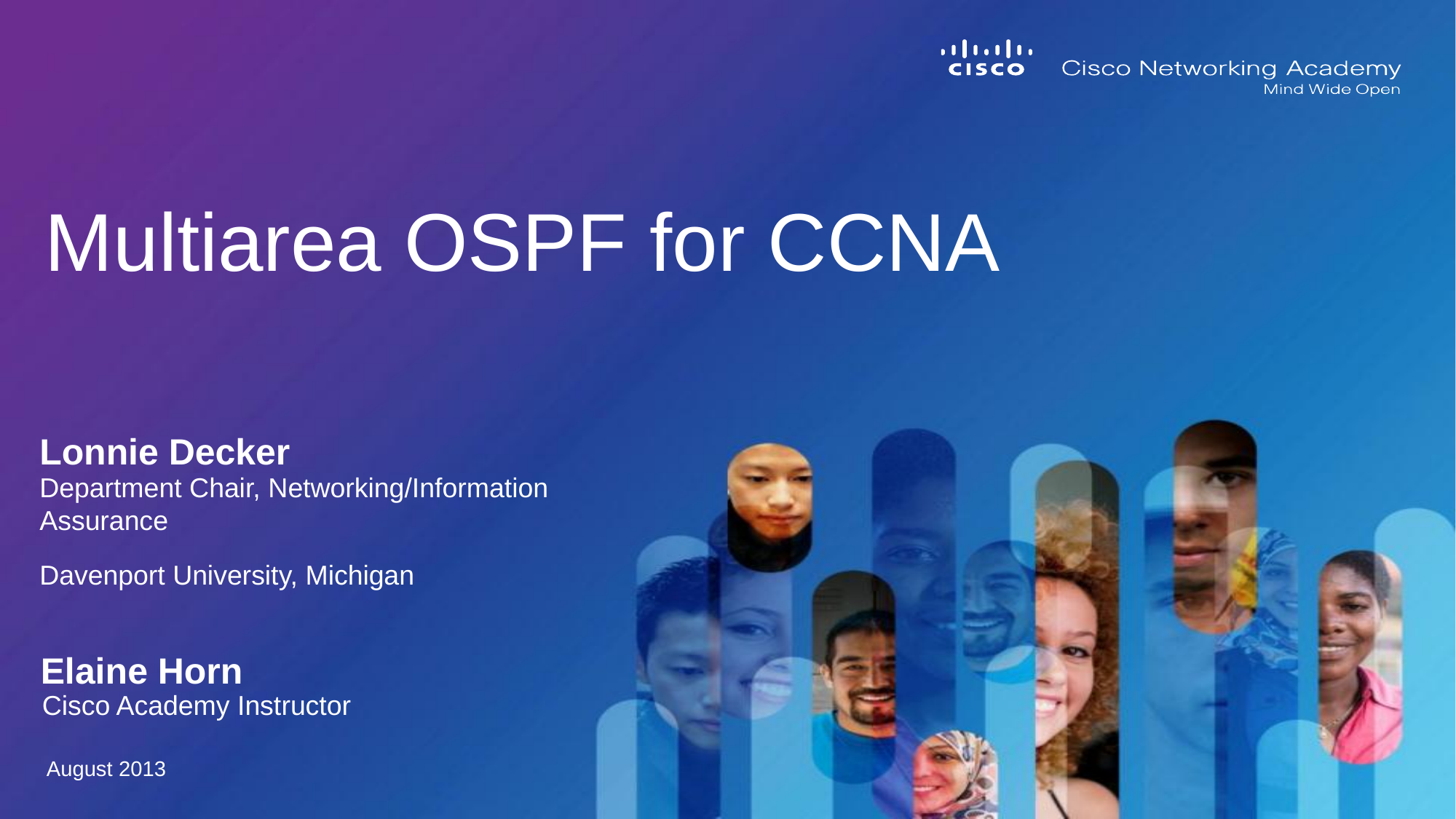

# Multiarea OSPF for CCNA
Lonnie Decker
Department Chair, Networking/Information Assurance
Davenport University, Michigan
Elaine Horn
Cisco Academy Instructor
August 2013